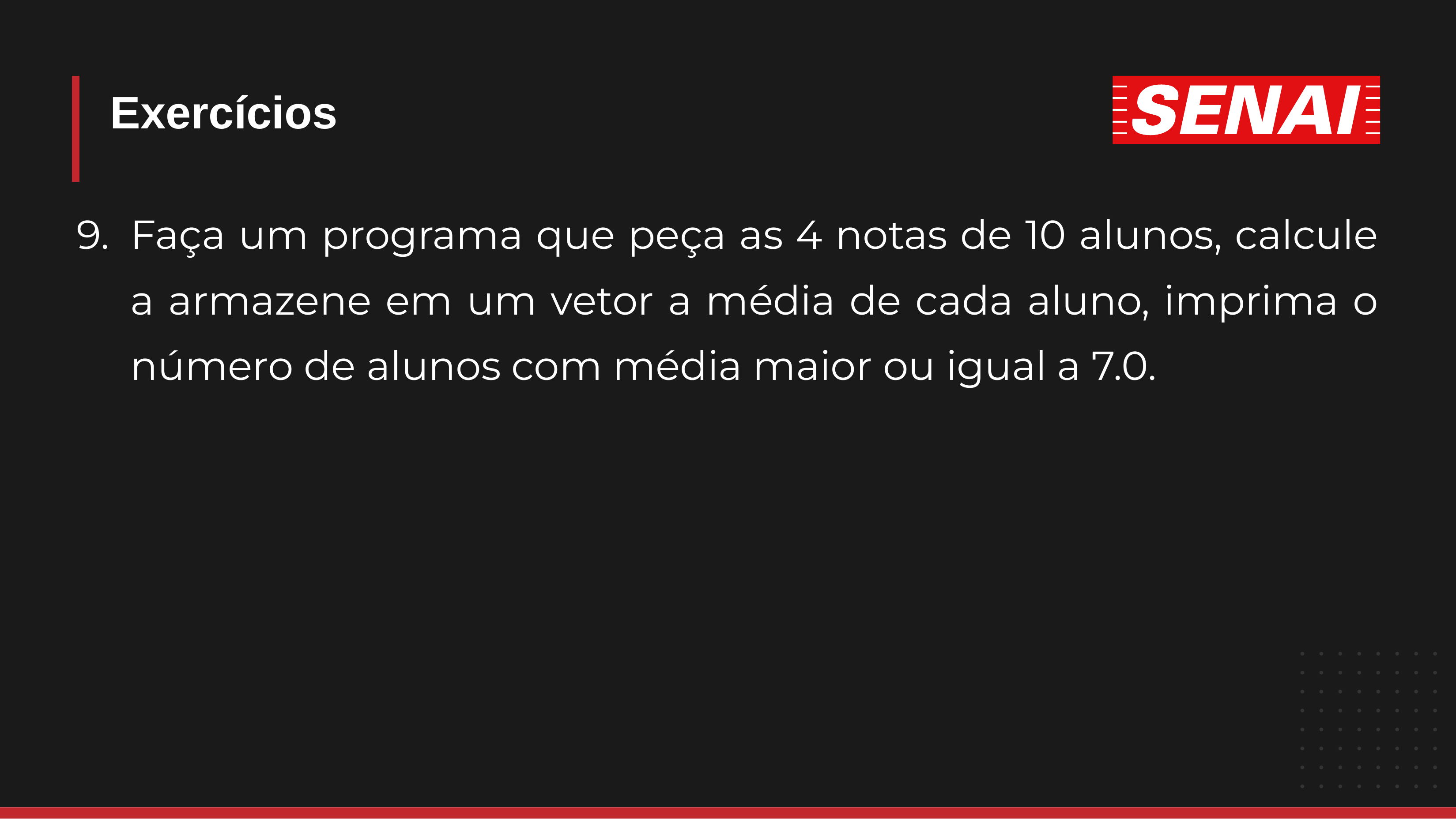

# Exercícios

Faça um programa que peça as 4 notas de 10 alunos, calcule a armazene em um vetor a média de cada aluno, imprima o número de alunos com média maior ou igual a 7.0.